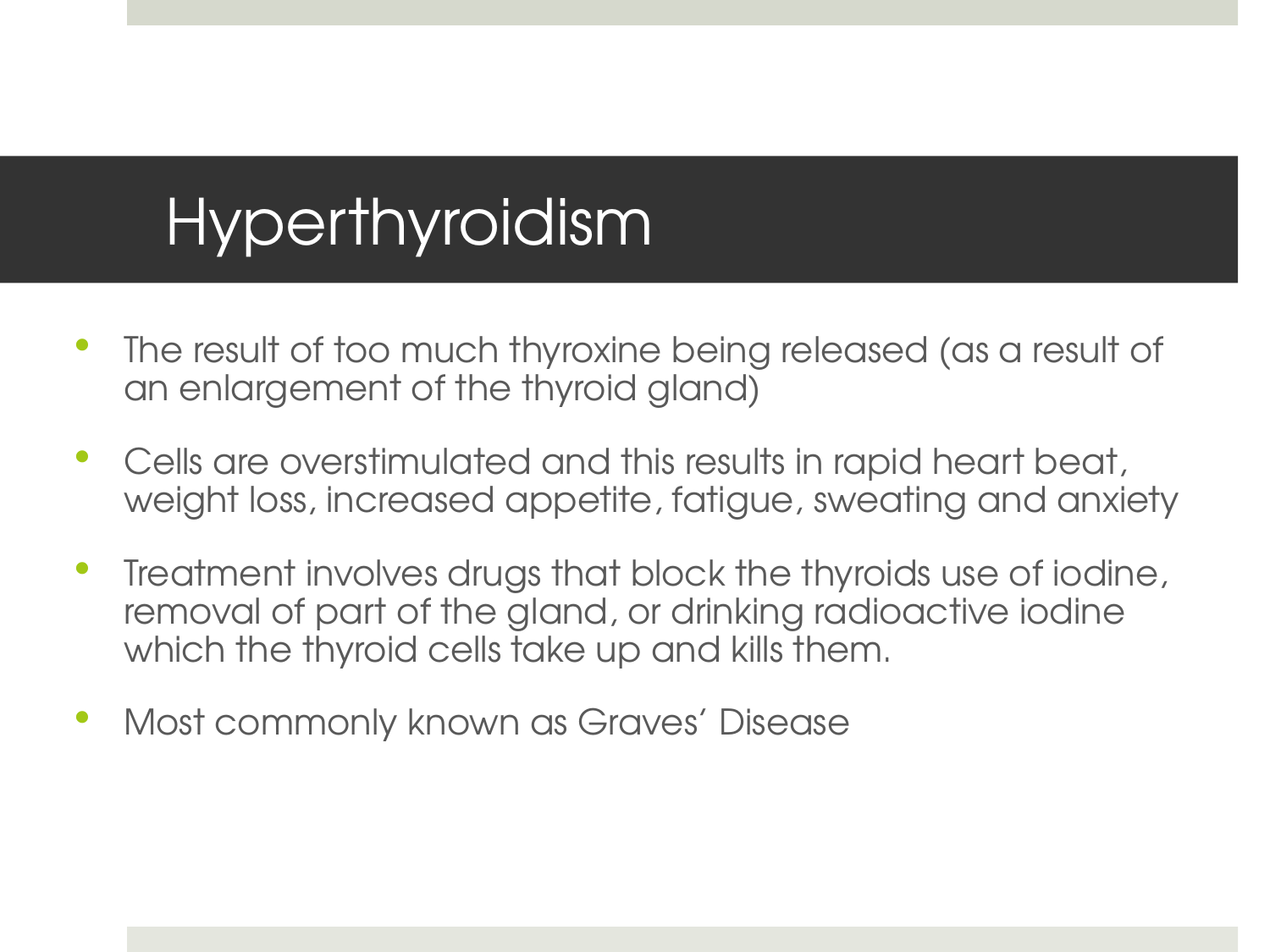

# Hyperthyroidism
The result of too much thyroxine being released (as a result of an enlargement of the thyroid gland)
Cells are overstimulated and this results in rapid heart beat, weight loss, increased appetite, fatigue, sweating and anxiety
Treatment involves drugs that block the thyroids use of iodine, removal of part of the gland, or drinking radioactive iodine which the thyroid cells take up and kills them.
Most commonly known as Graves’ Disease